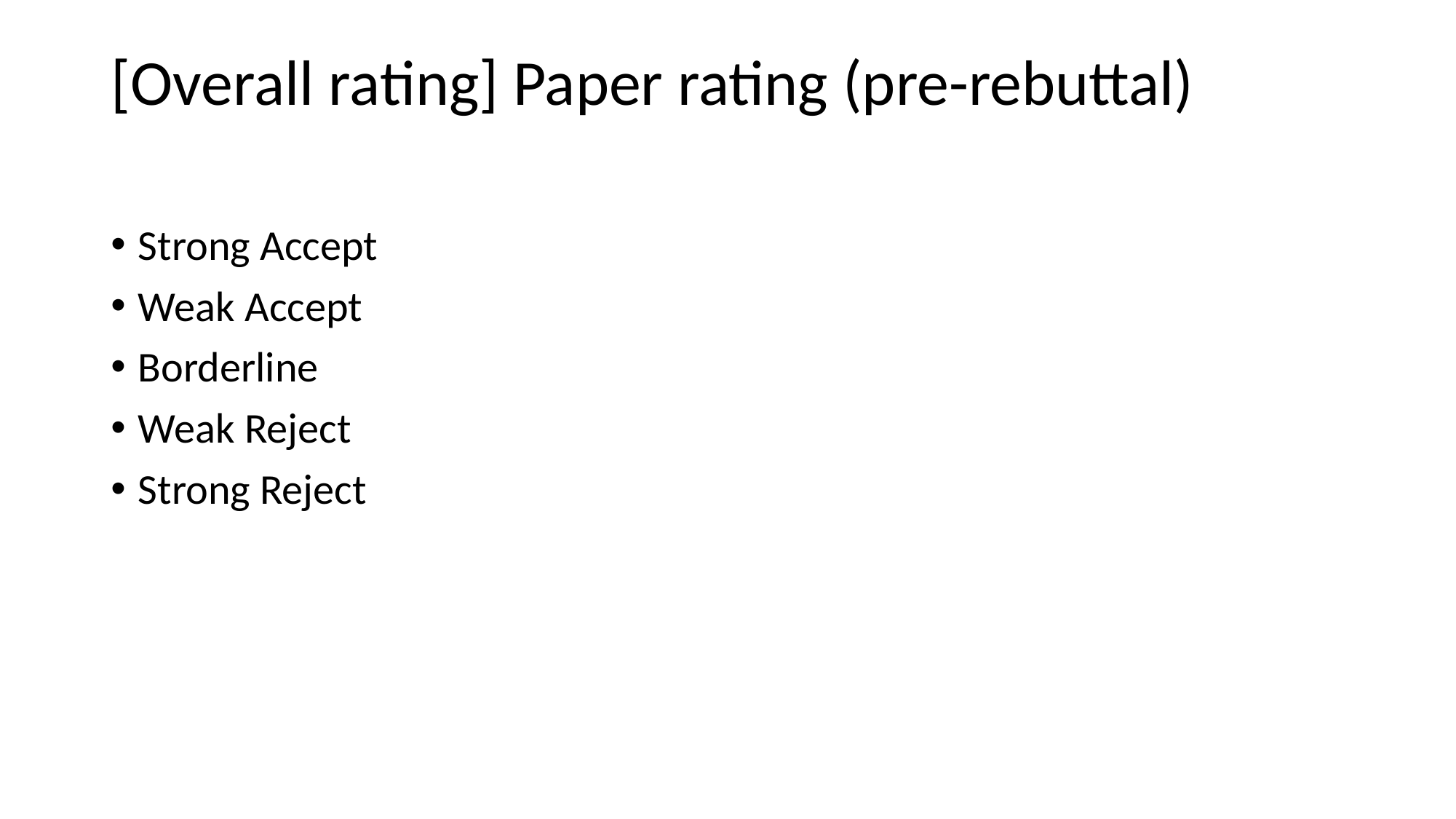

# [Overall rating] Paper rating (pre-rebuttal)
Strong Accept
Weak Accept
Borderline
Weak Reject
Strong Reject